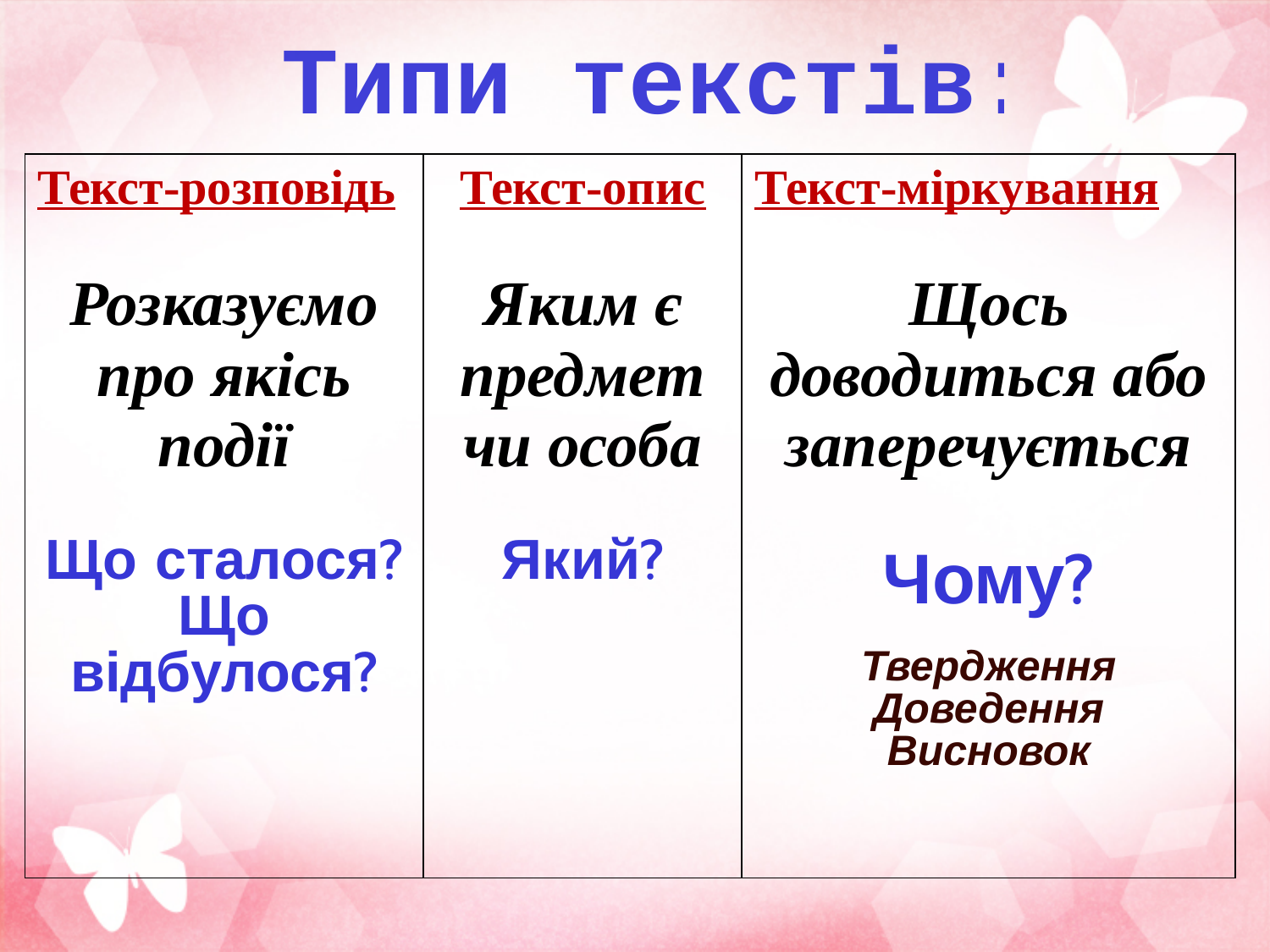

Типи текстів:
| Текст-розповідь Розказуємо про якісь події Що сталося? Що відбулося? | Текст-опис Яким є предмет чи особа Який? | Текст-міркування Щось доводиться або заперечується Чому? Твердження Доведення Висновок |
| --- | --- | --- |